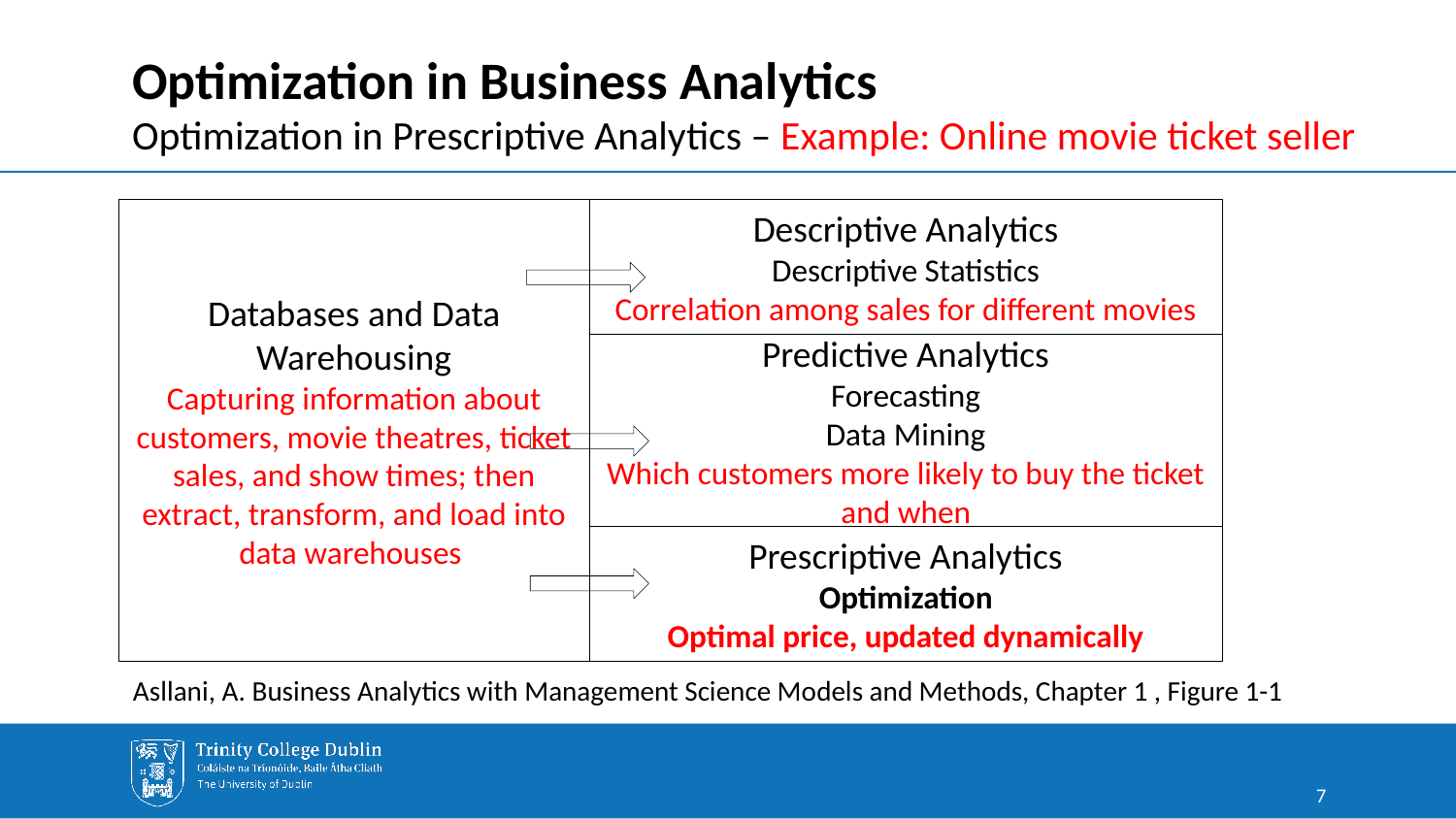

# Optimization in Business Analytics
Optimization in Prescriptive Analytics – Example: Online movie ticket seller
Databases and Data Warehousing
Capturing information about customers, movie theatres, ticket sales, and show times; then extract, transform, and load into data warehouses
Descriptive Analytics
Descriptive Statistics
Correlation among sales for different movies

Predictive Analytics
Forecasting
Data Mining
Which customers more likely to buy the ticket and when

Prescriptive Analytics
Optimization
Optimal price, updated dynamically

Asllani, A. Business Analytics with Management Science Models and Methods, Chapter 1 , Figure 1-1
7